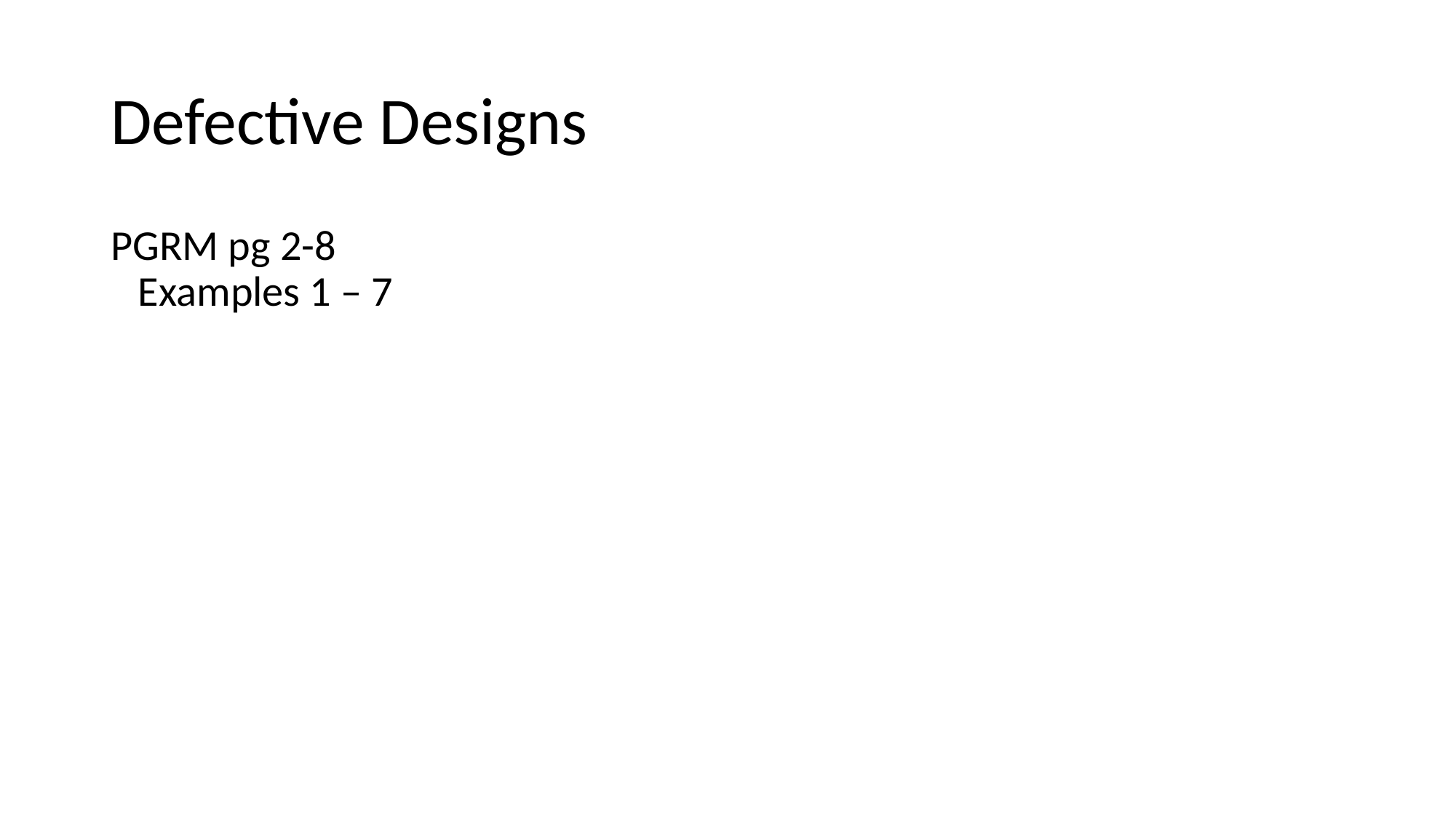

# Defective Designs
PGRM pg 2-8
Examples 1 – 7